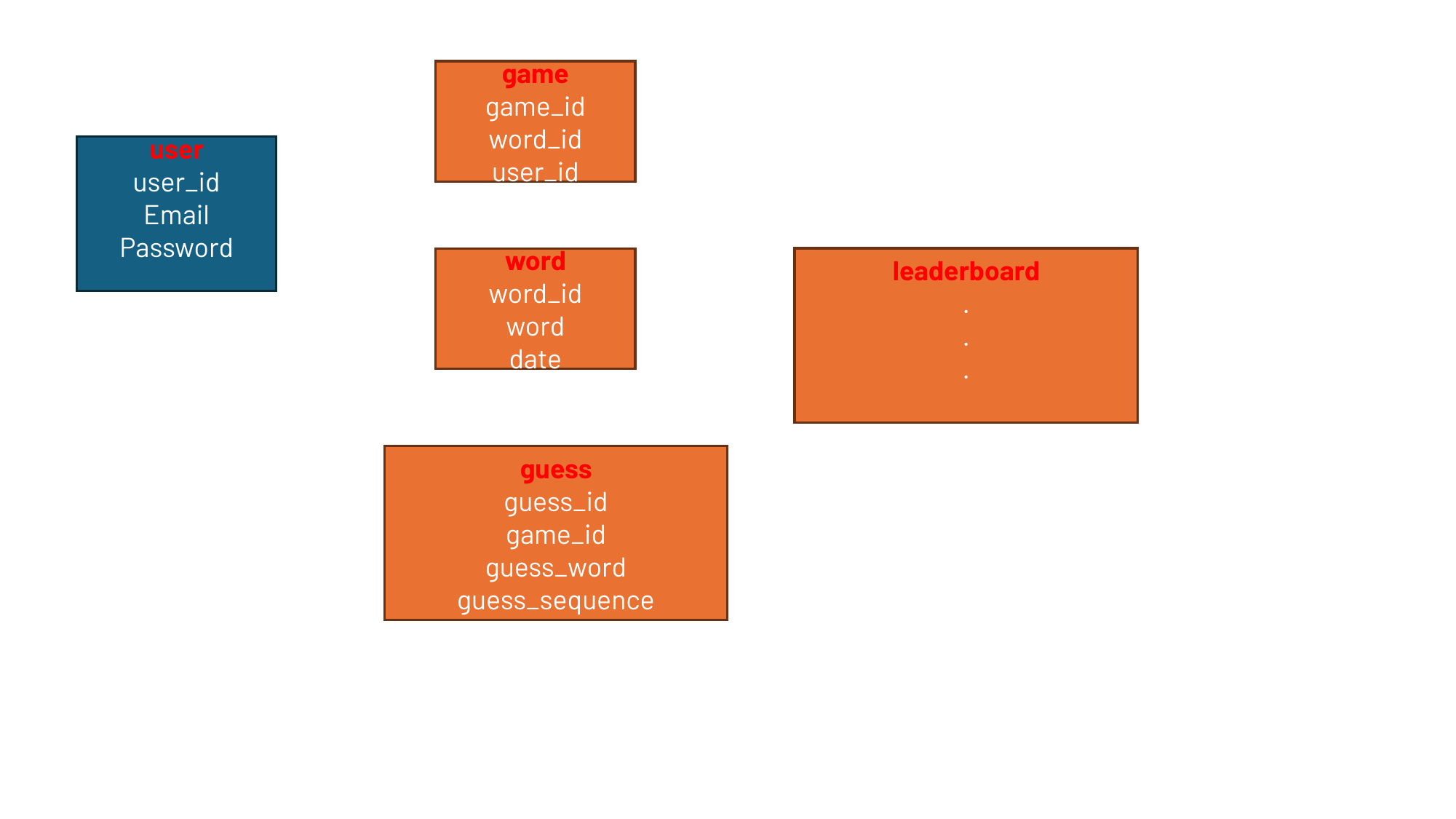

game
game_id
word_id
user_id
user
user_id
Email
Password

word
word_id
word
date
leaderboard
.
.
.

guess
guess_id
game_id
guess_word
guess_sequence